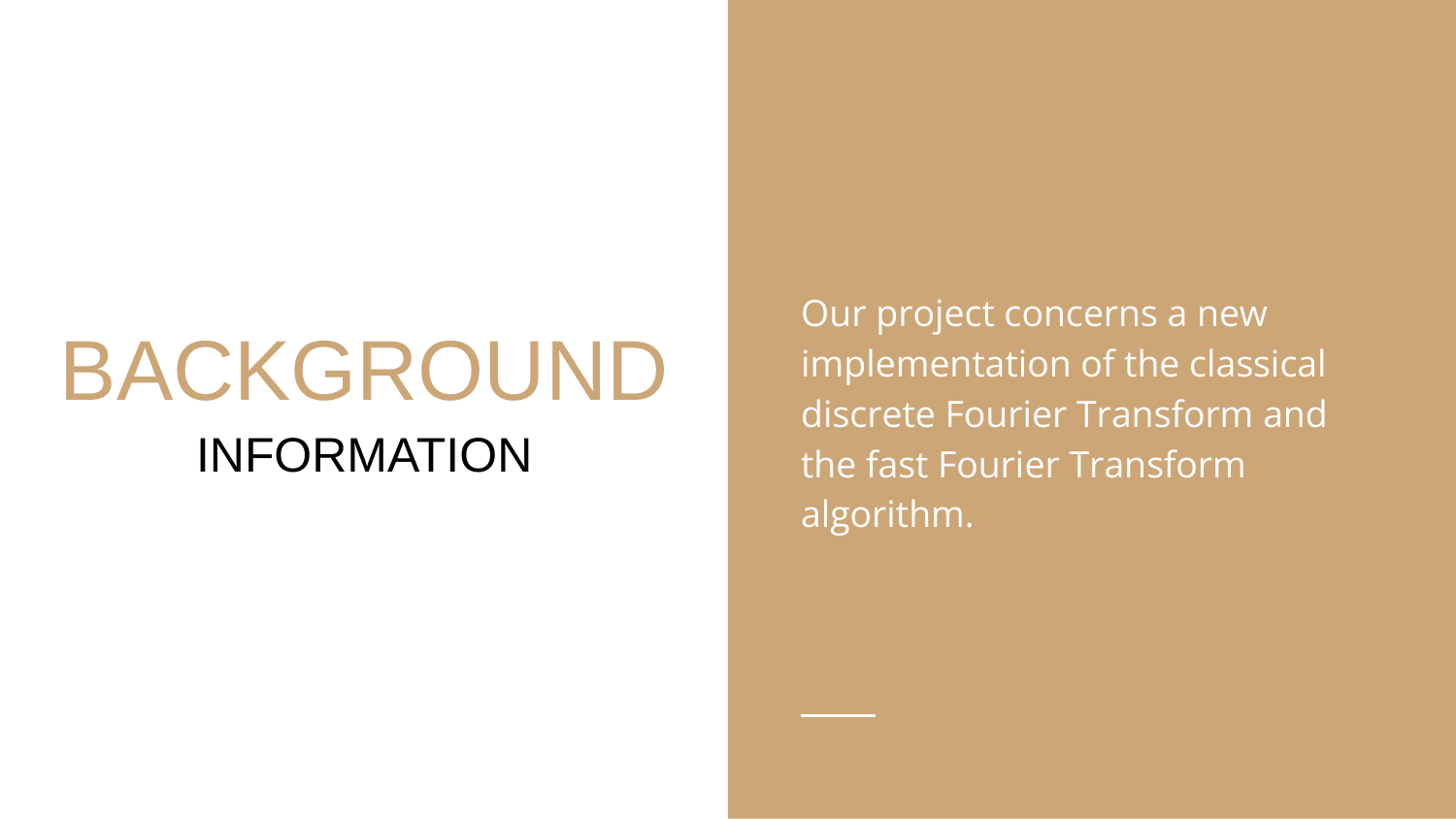

Our project concerns a new implementation of the classical discrete Fourier Transform and the fast Fourier Transform algorithm.
# BACKGROUND
INFORMATION